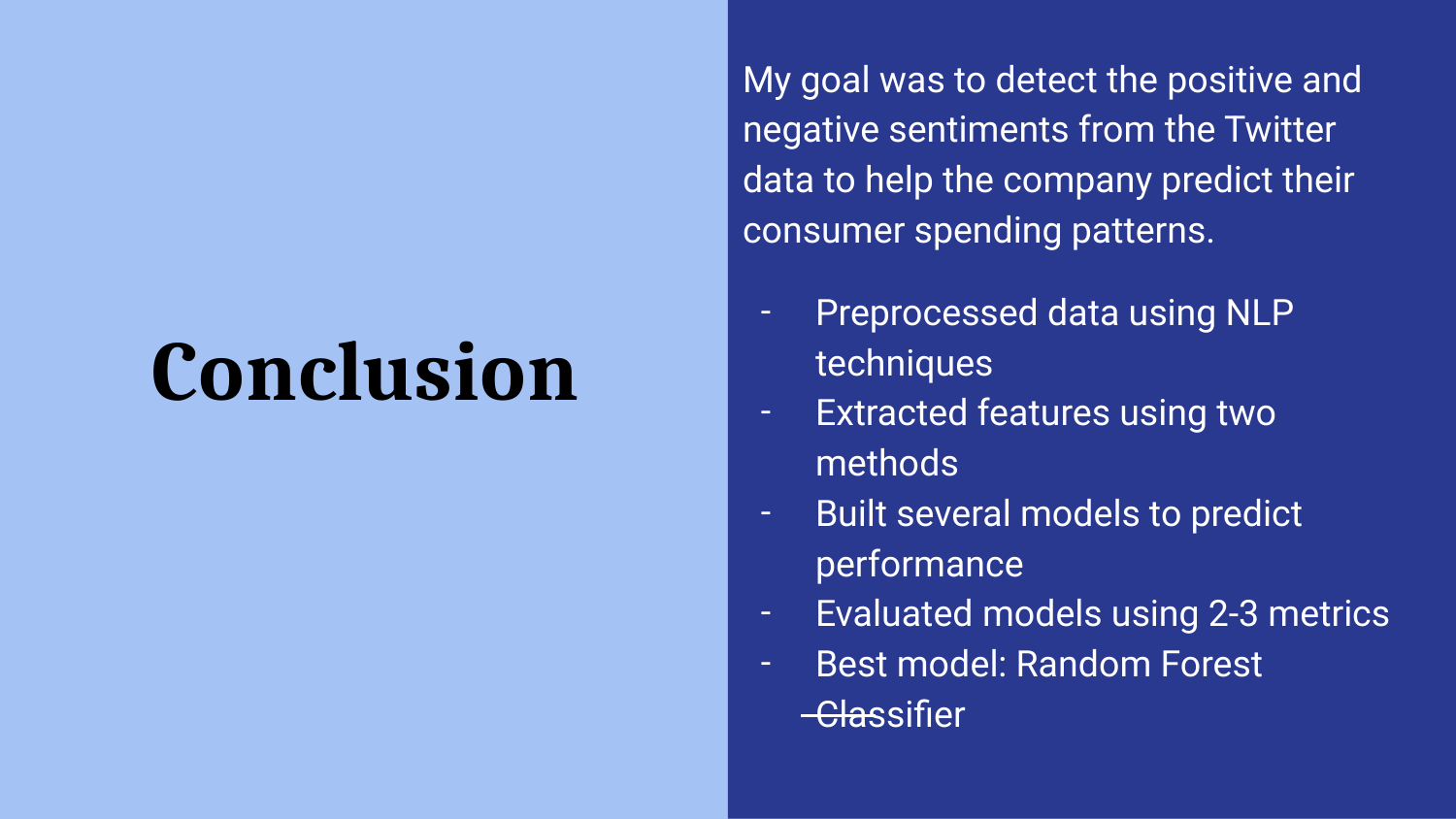

My goal was to detect the positive and negative sentiments from the Twitter data to help the company predict their consumer spending patterns.
Preprocessed data using NLP techniques
Extracted features using two methods
Built several models to predict performance
Evaluated models using 2-3 metrics
Best model: Random Forest Classifier
# Conclusion